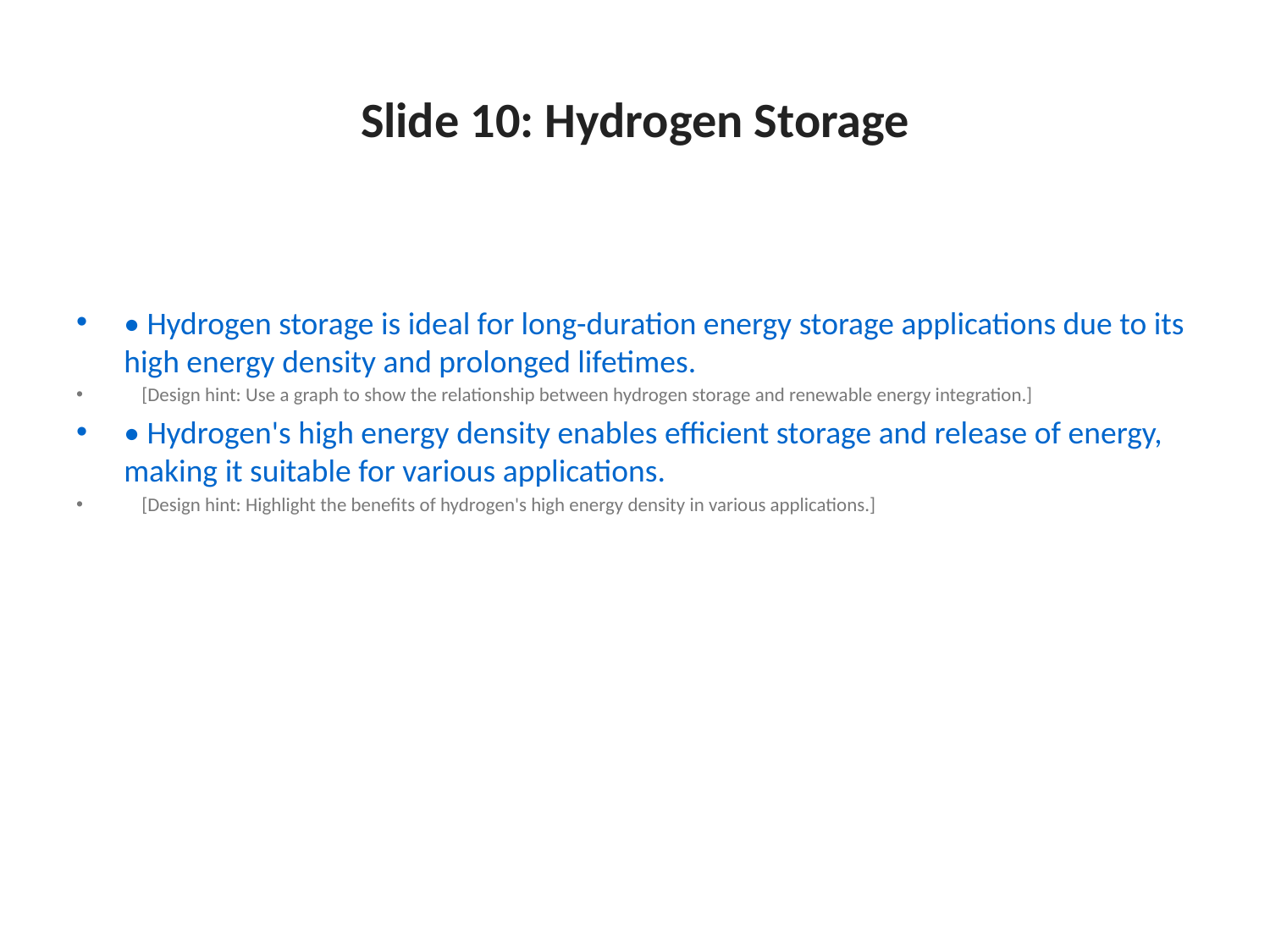

# Slide 10: Hydrogen Storage

• Hydrogen storage is ideal for long-duration energy storage applications due to its high energy density and prolonged lifetimes.
    [Design hint: Use a graph to show the relationship between hydrogen storage and renewable energy integration.]
• Hydrogen's high energy density enables efficient storage and release of energy, making it suitable for various applications.
    [Design hint: Highlight the benefits of hydrogen's high energy density in various applications.]